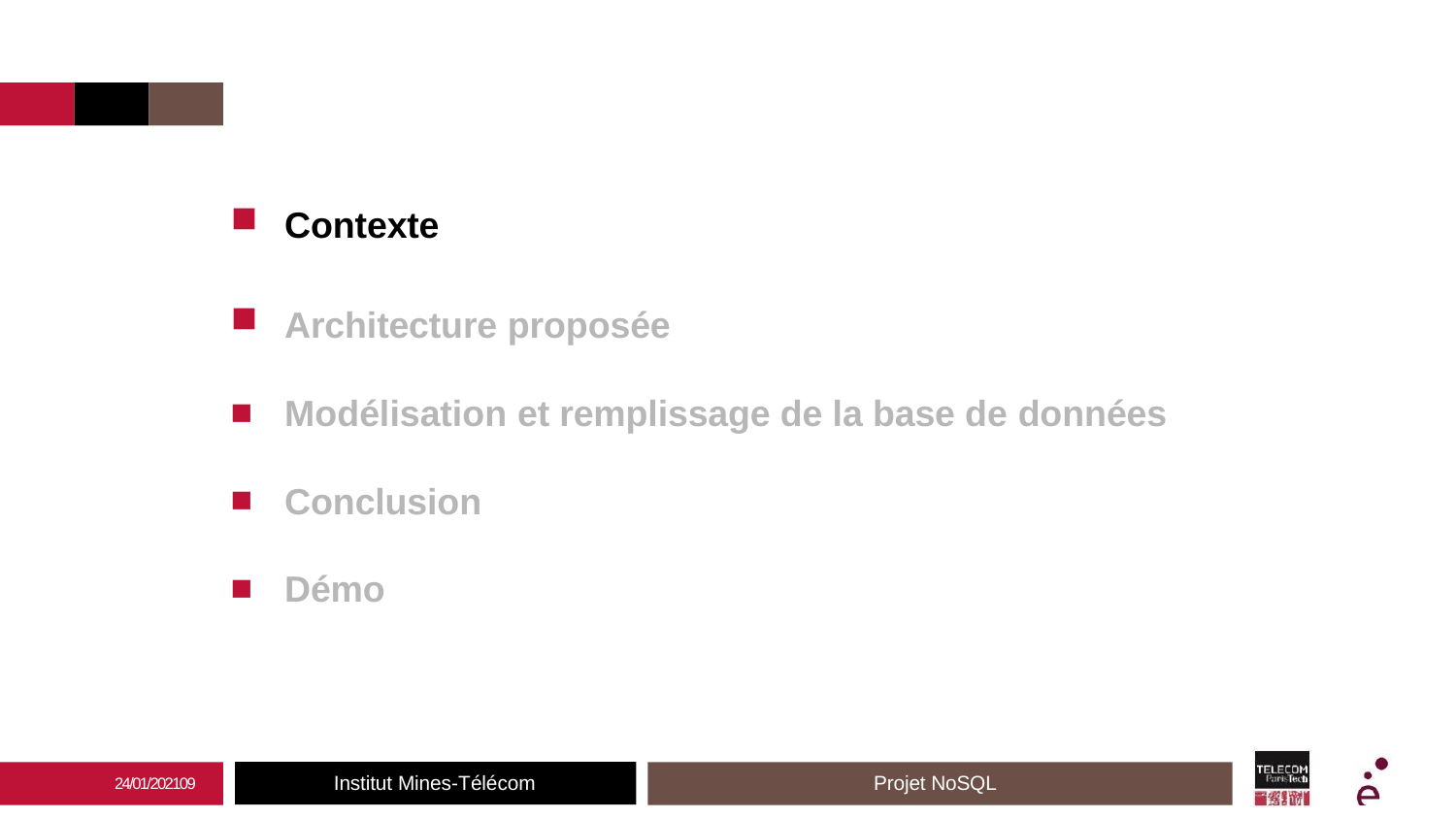

Contexte
Architecture proposée

Modélisation et remplissage de la base de données

Conclusion

Démo

Institut Mines-Télécom
Projet NoSQL
24/01/202109